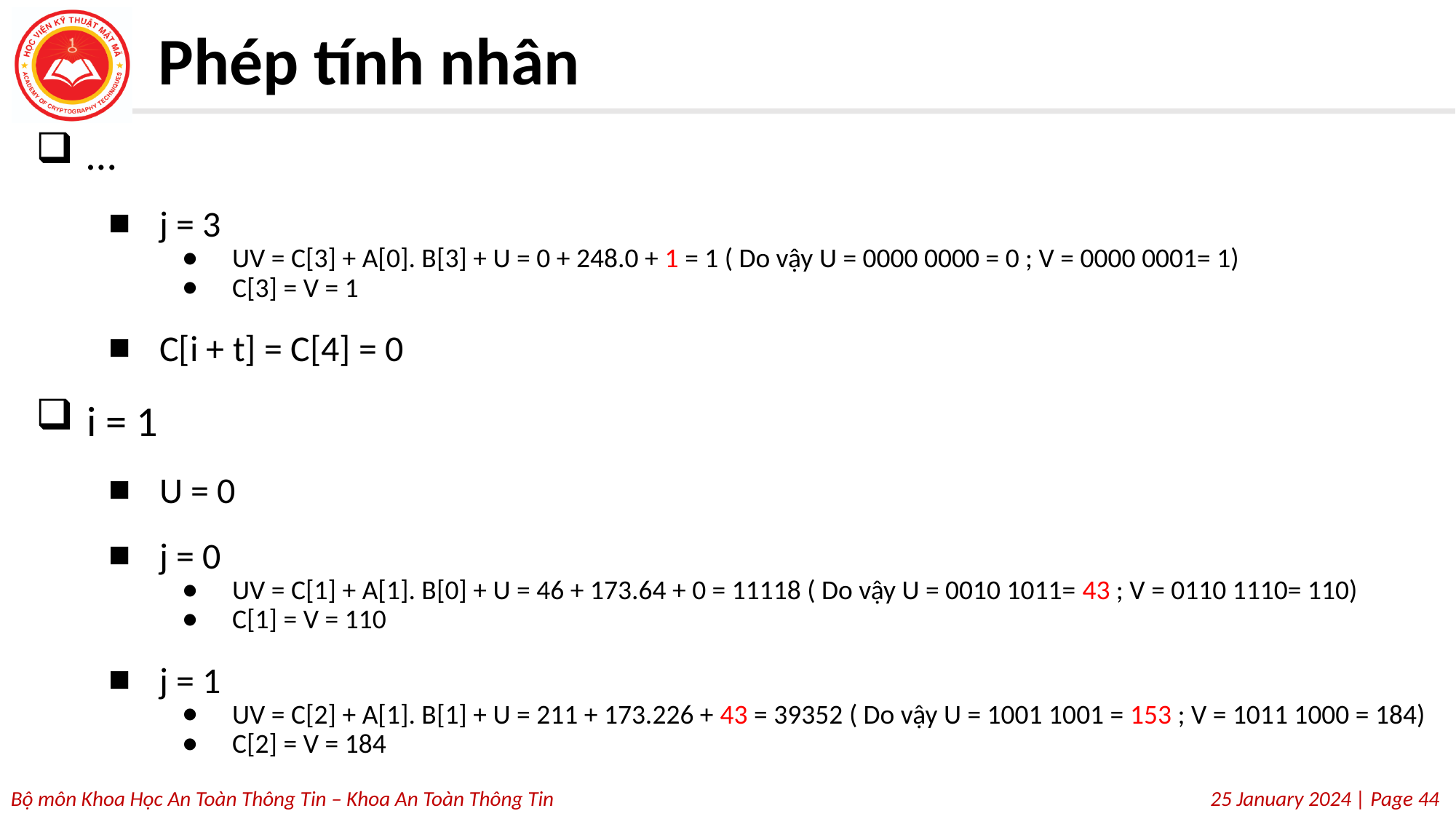

# Phép tính nhân
…
j = 3
UV = C[3] + A[0]. B[3] + U = 0 + 248.0 + 1 = 1 ( Do vậy U = 0000 0000 = 0 ; V = 0000 0001= 1)
C[3] = V = 1
C[i + t] = C[4] = 0
i = 1
U = 0
j = 0
UV = C[1] + A[1]. B[0] + U = 46 + 173.64 + 0 = 11118 ( Do vậy U = 0010 1011= 43 ; V = 0110 1110= 110)
C[1] = V = 110
j = 1
UV = C[2] + A[1]. B[1] + U = 211 + 173.226 + 43 = 39352 ( Do vậy U = 1001 1001 = 153 ; V = 1011 1000 = 184)
C[2] = V = 184